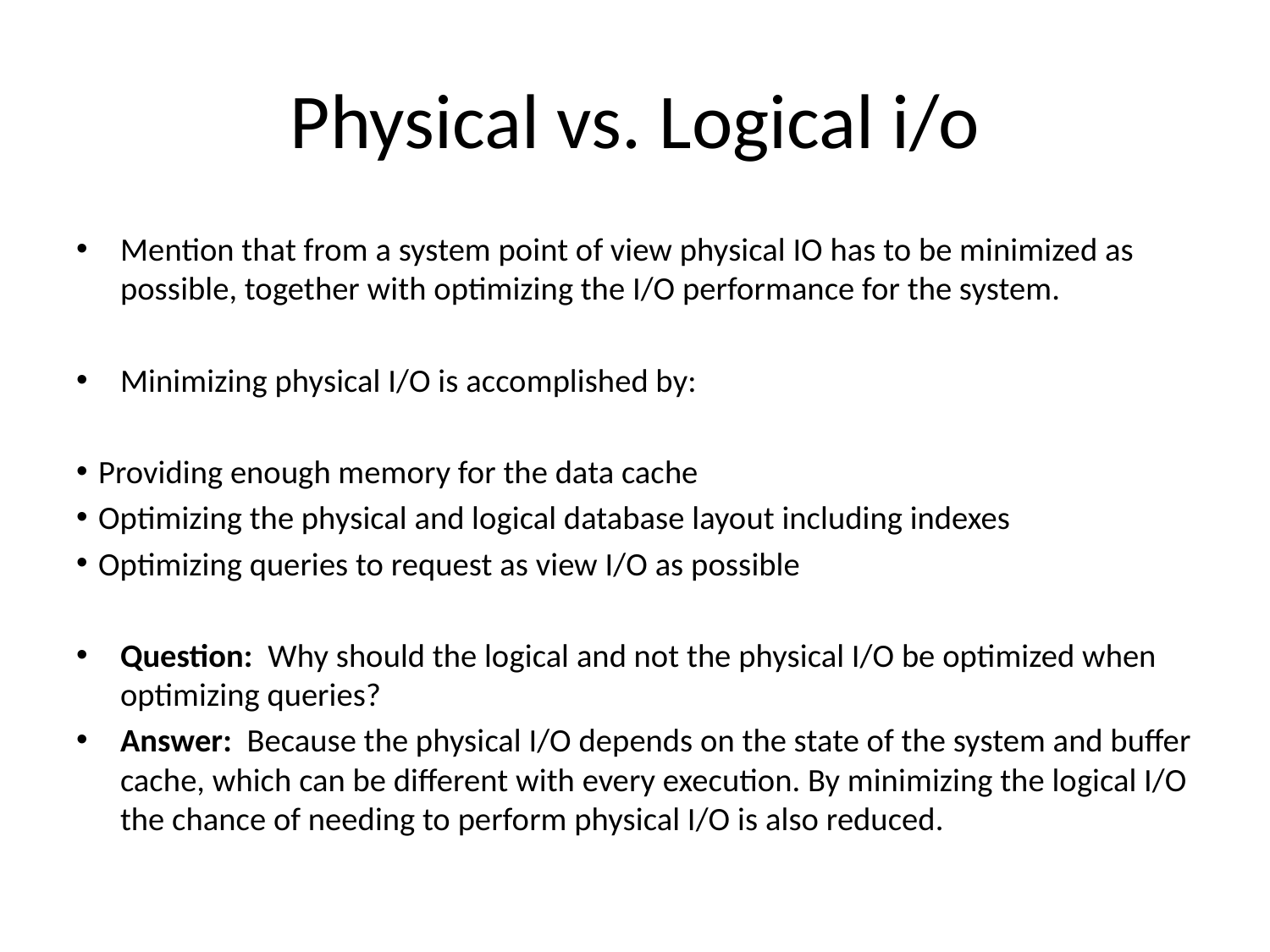

# Physical vs. Logical i/o
Mention that from a system point of view physical IO has to be minimized as possible, together with optimizing the I/O performance for the system.

Minimizing physical I/O is accomplished by:

Providing enough memory for the data cache
Optimizing the physical and logical database layout including indexes
Optimizing queries to request as view I/O as possible

Question:  Why should the logical and not the physical I/O be optimized when optimizing queries?
Answer:  Because the physical I/O depends on the state of the system and buffer cache, which can be different with every execution. By minimizing the logical I/O the chance of needing to perform physical I/O is also reduced.